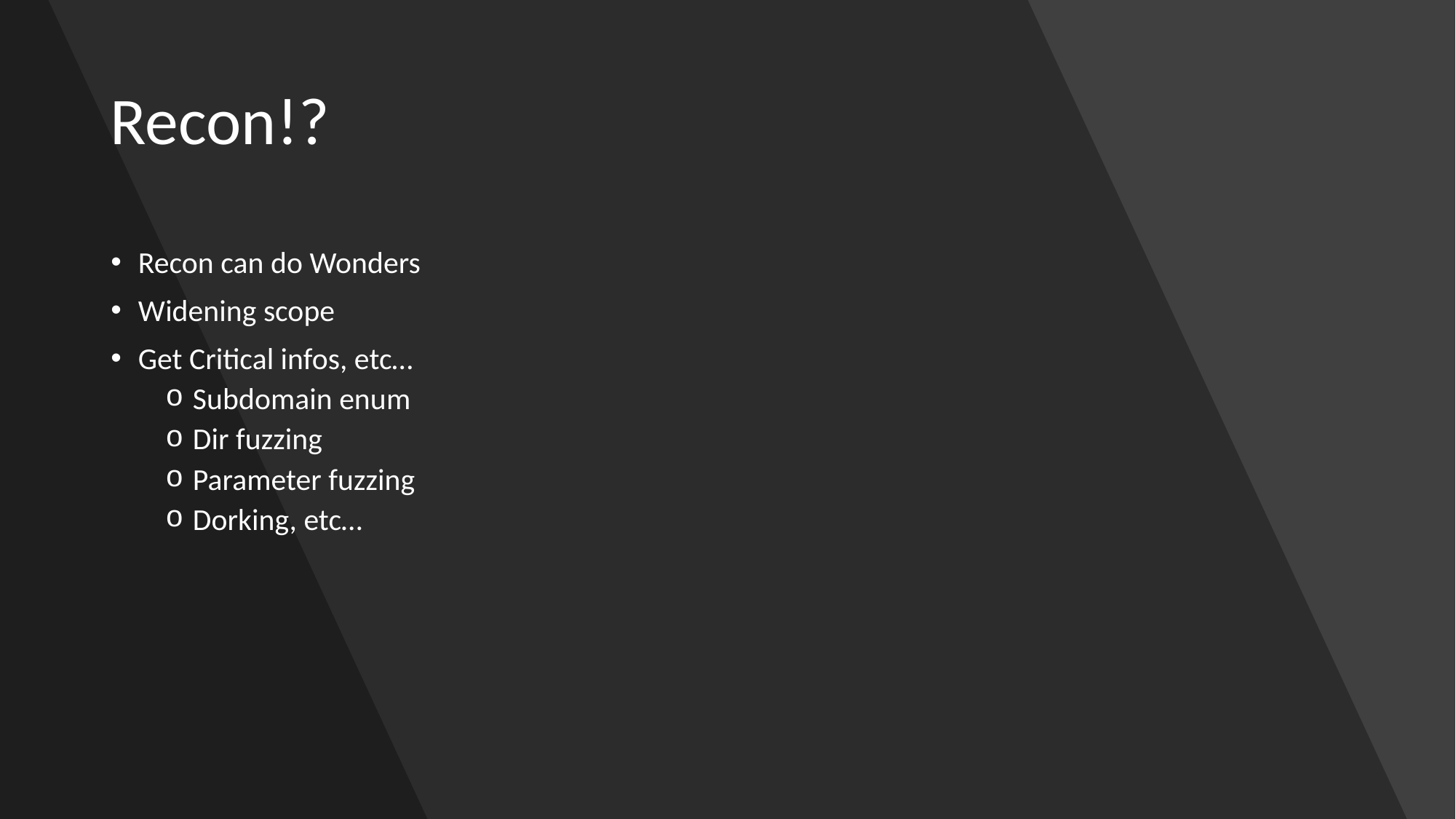

# Recon!?
Recon can do Wonders
Widening scope
Get Critical infos, etc…
Subdomain enum
Dir fuzzing
Parameter fuzzing
Dorking, etc…